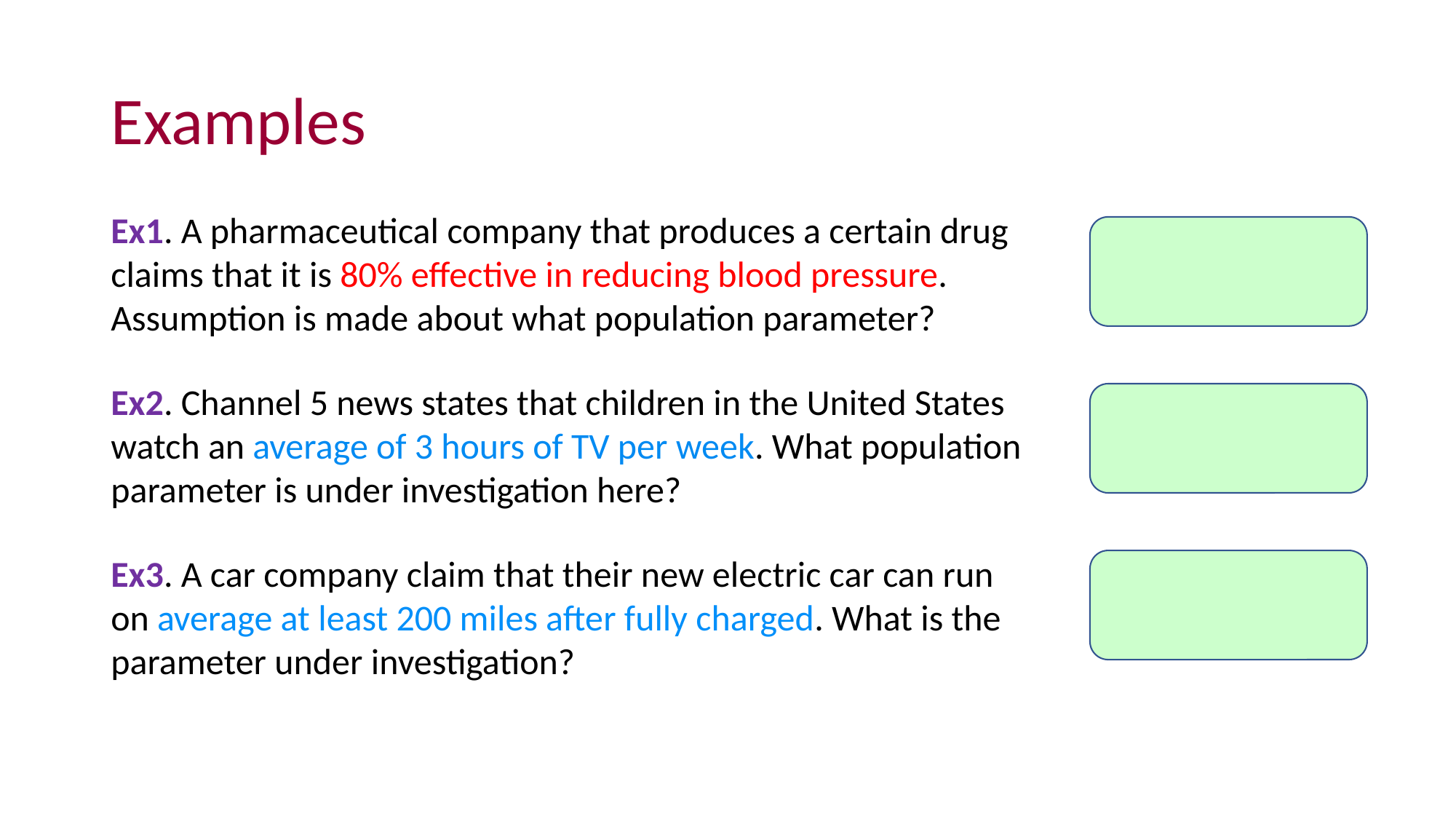

# Examples
Ex1. A pharmaceutical company that produces a certain drug claims that it is 80% effective in reducing blood pressure. Assumption is made about what population parameter?

Ex2. Channel 5 news states that children in the United States watch an average of 3 hours of TV per week. What population parameter is under investigation here?

Ex3. A car company claim that their new electric car can run on average at least 200 miles after fully charged. What is the parameter under investigation?